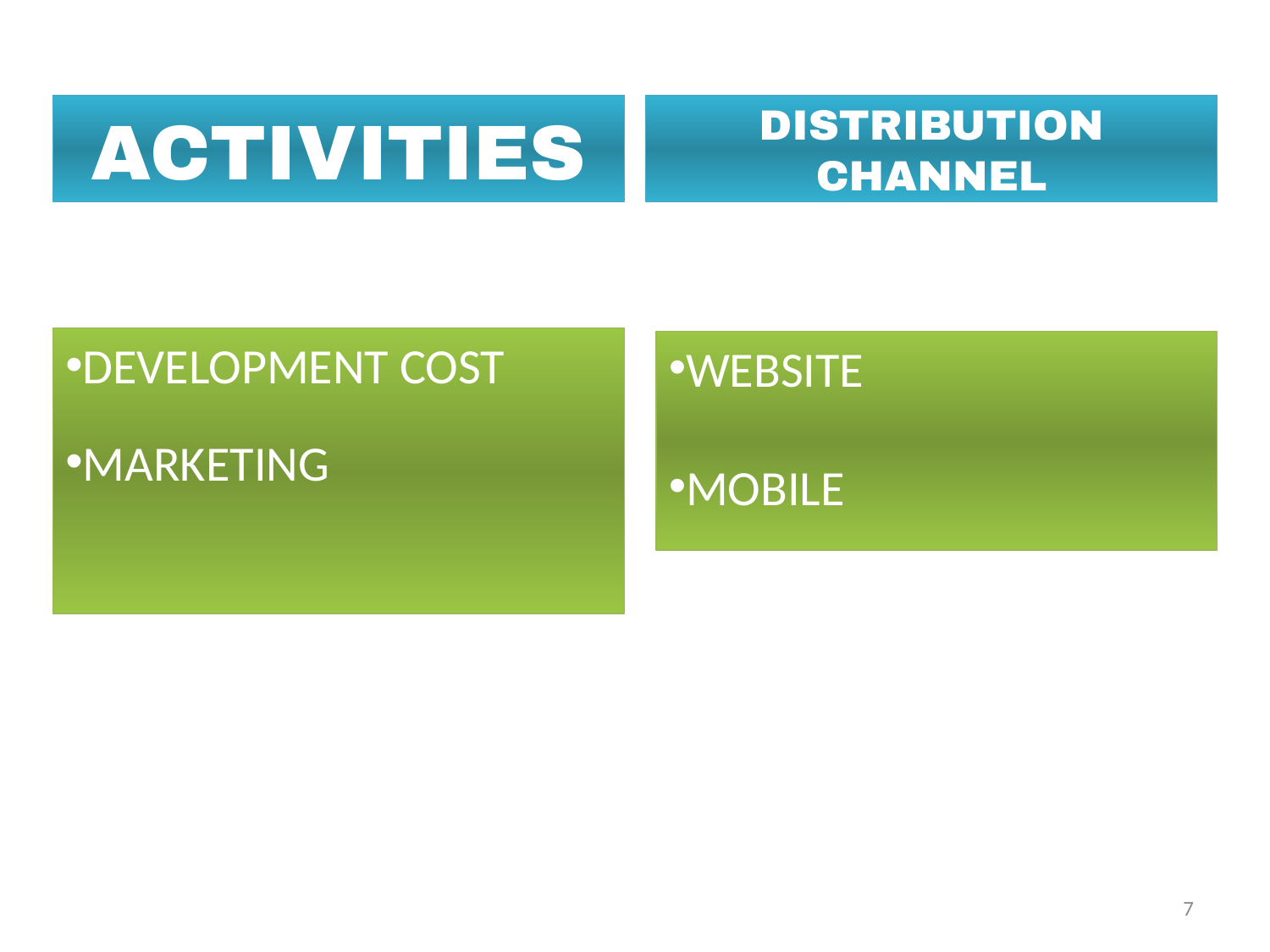

ACTIVITIES
DISTRIBUTION CHANNEL

DEVELOPMENT COST

MARKETING

WEBSITE

MOBILE

7